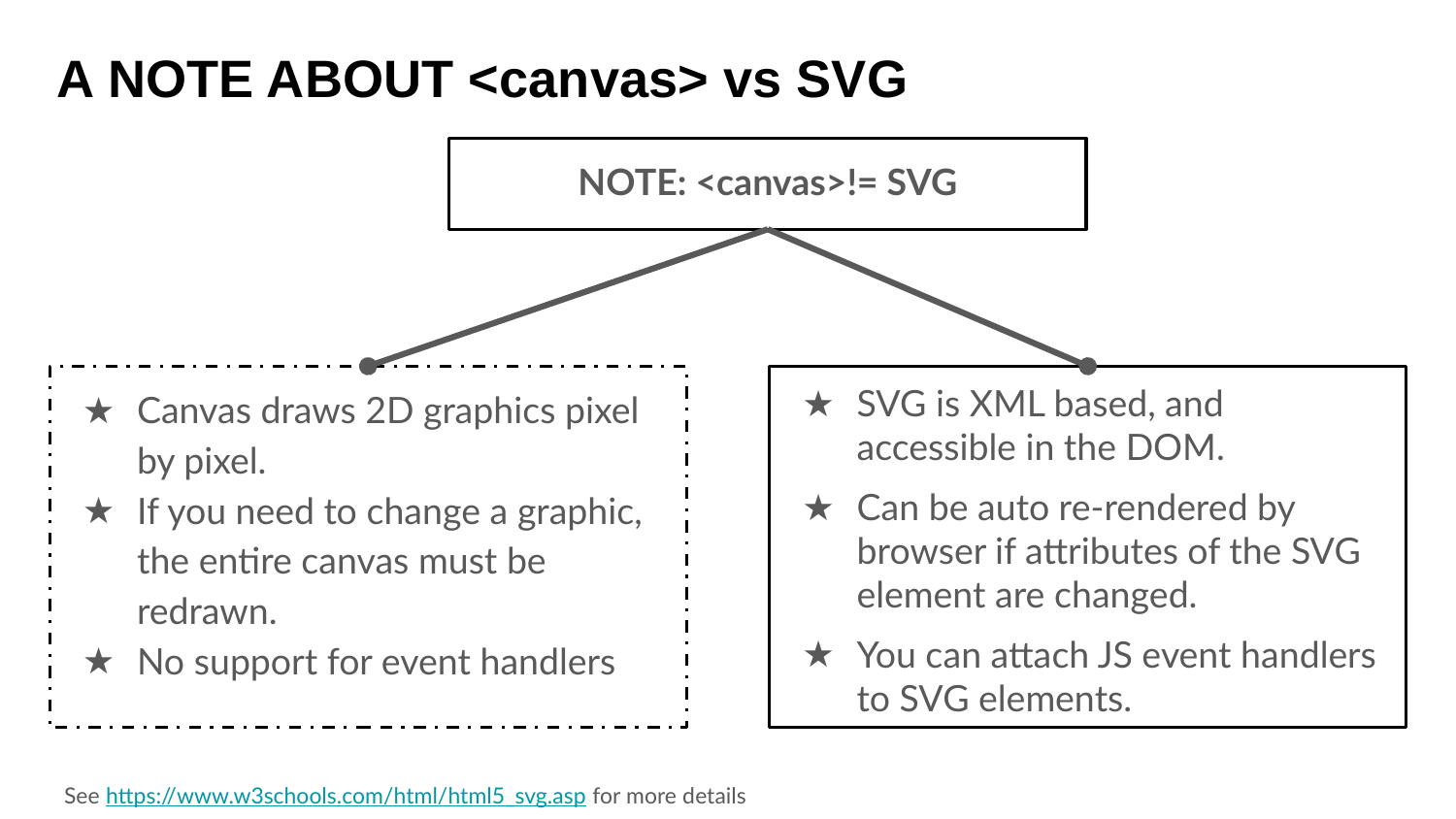

# A NOTE ABOUT <canvas> vs SVG
NOTE: <canvas>!= SVG

Canvas draws 2D graphics pixel by pixel.
If you need to change a graphic, the entire canvas must be redrawn.
No support for event handlers

SVG is XML based, and accessible in the DOM.
Can be auto re-rendered by browser if attributes of the SVG element are changed.
You can attach JS event handlers to SVG elements.

See https://www.w3schools.com/html/html5_svg.asp for more details